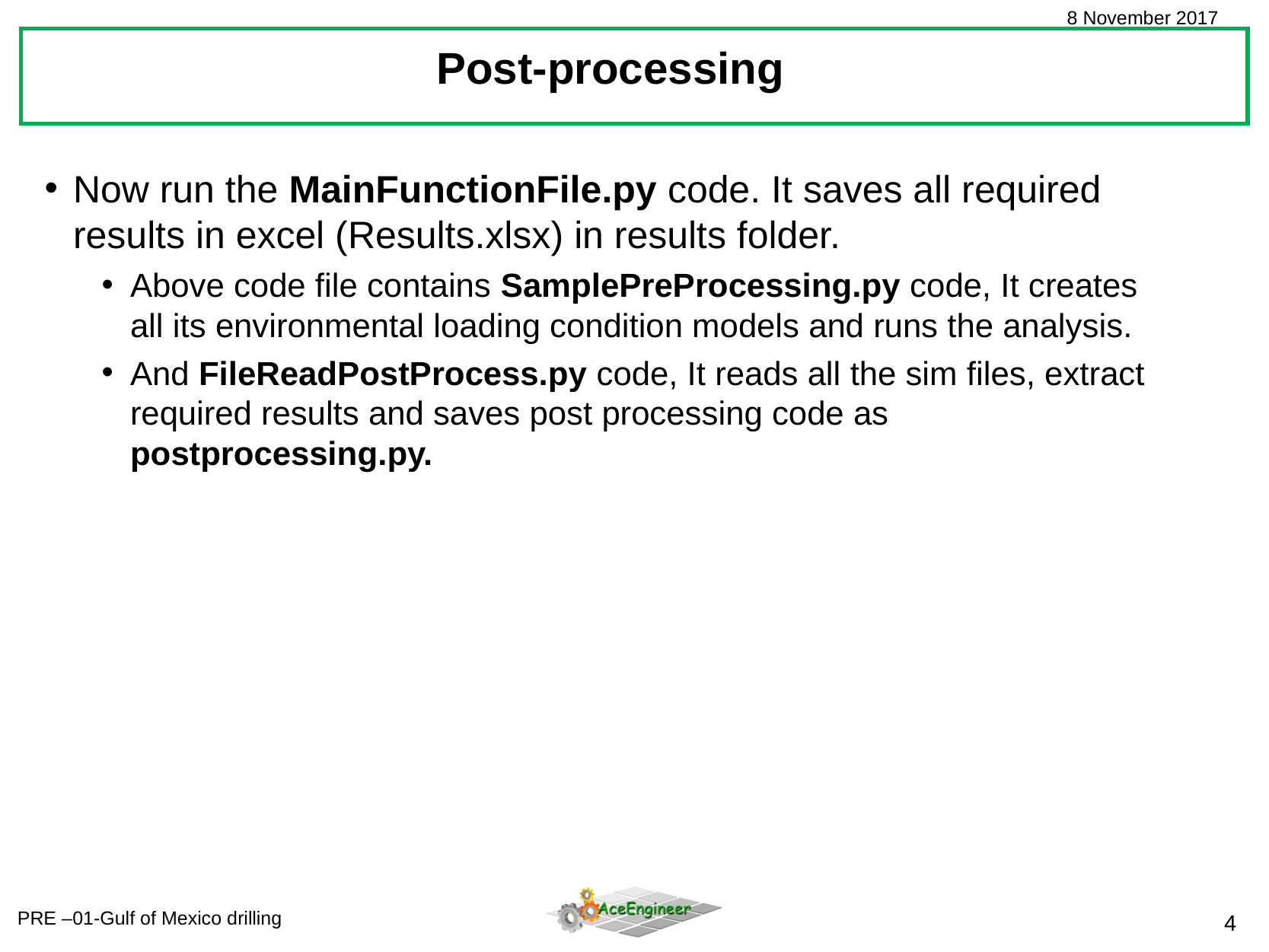

Post-processing
Now run the MainFunctionFile.py code. It saves all required results in excel (Results.xlsx) in results folder.
Above code file contains SamplePreProcessing.py code, It creates all its environmental loading condition models and runs the analysis.
And FileReadPostProcess.py code, It reads all the sim files, extract required results and saves post processing code as postprocessing.py.